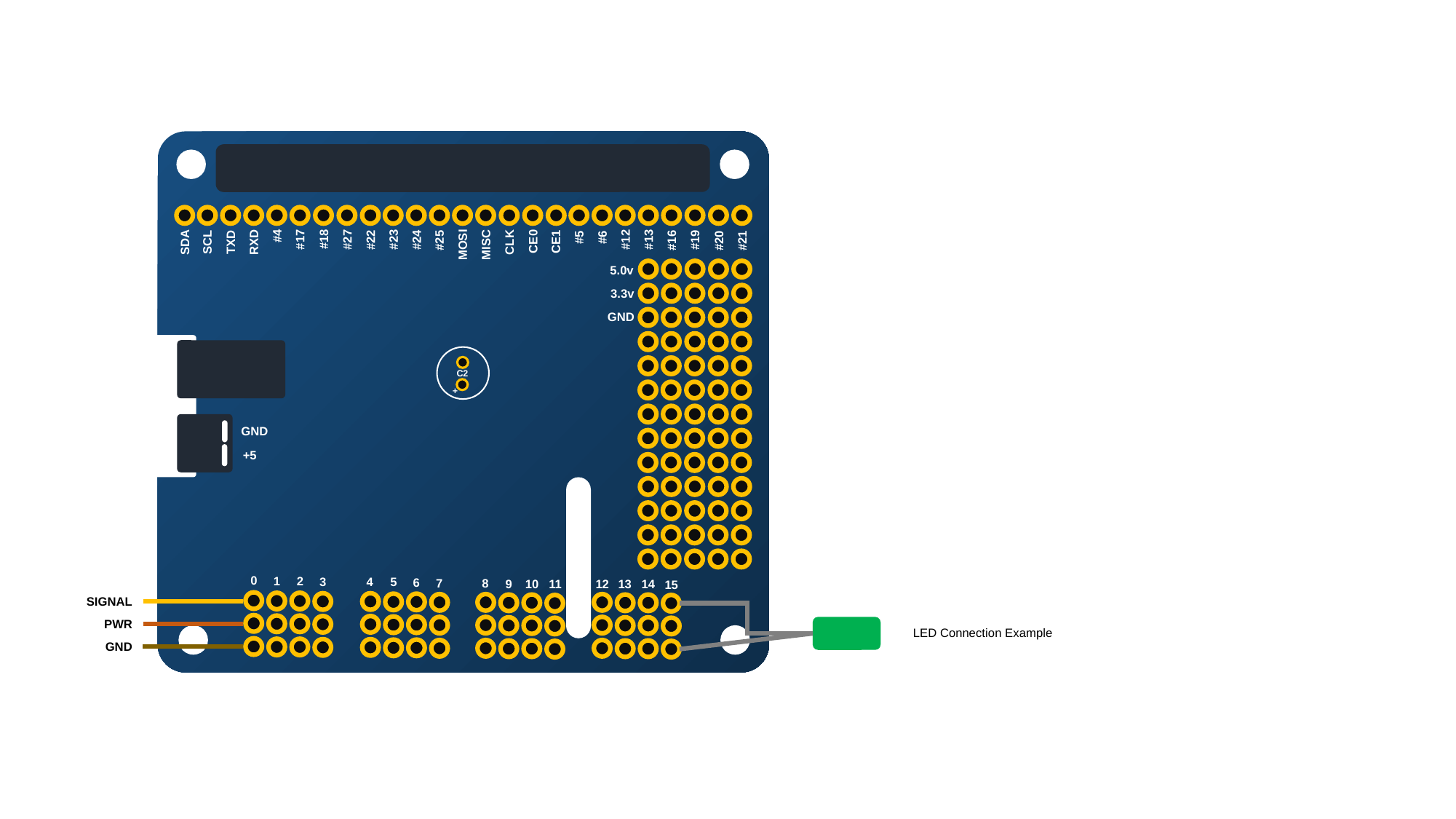

#4
#6
#5
#18
#13
#23
#17
#27
#12
#24
#22
#19
#16
#25
#20
#21
CE0
CE1
TXD
CLK
SCL
SDA
RXD
MOSI
MISC
5.0v
3.3v
GND

0
1
2
3
4
5
6
7
8
9
10
11
12
13
14
15

C2
+
GND

+5
SIGNAL
PWR
GND

LED Connection Example